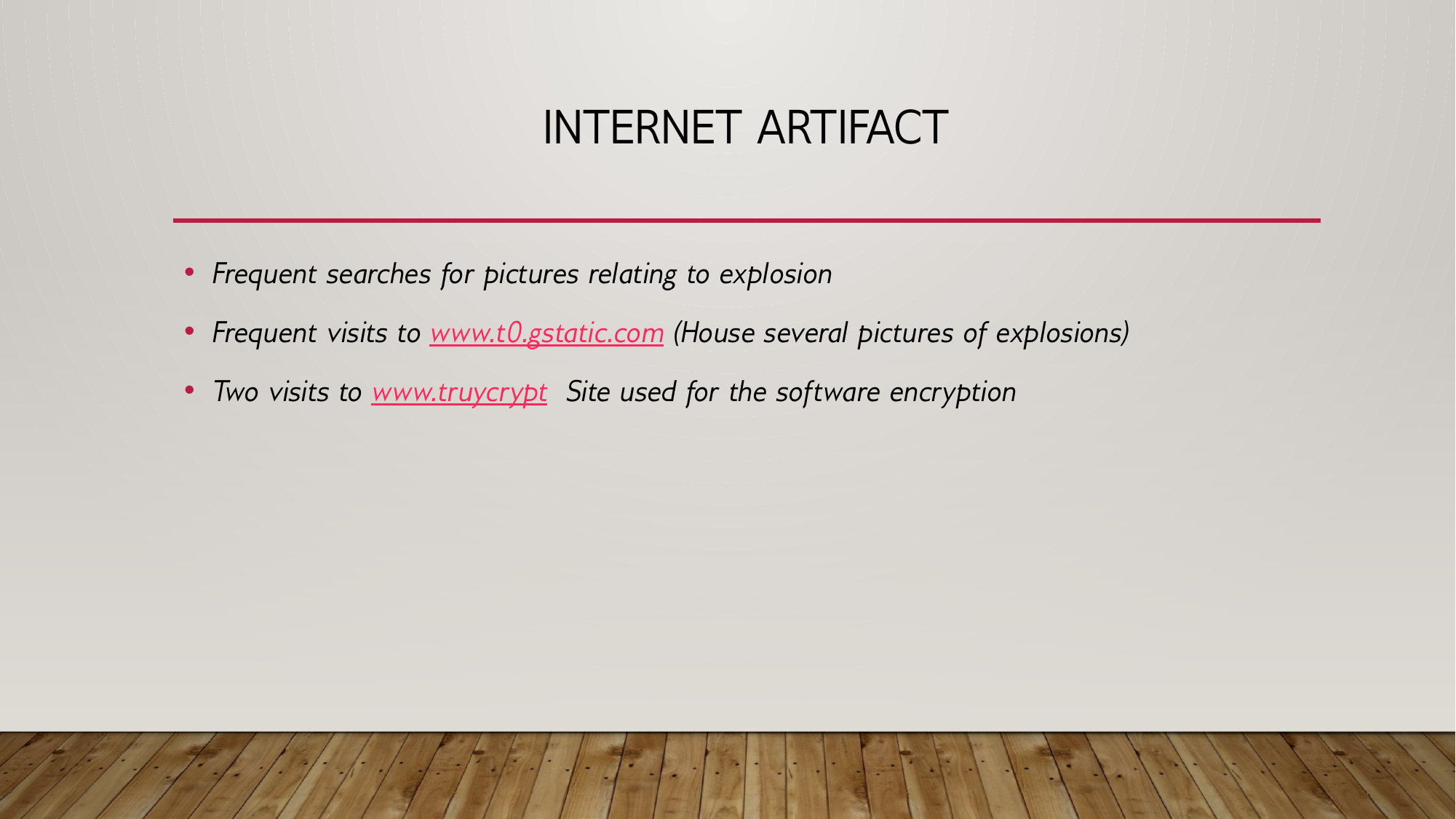

# Internet artifact
Frequent searches for pictures relating to explosion
Frequent visits to www.t0.gstatic.com (House several pictures of explosions)
Two visits to www.truycrypt  Site used for the software encryption